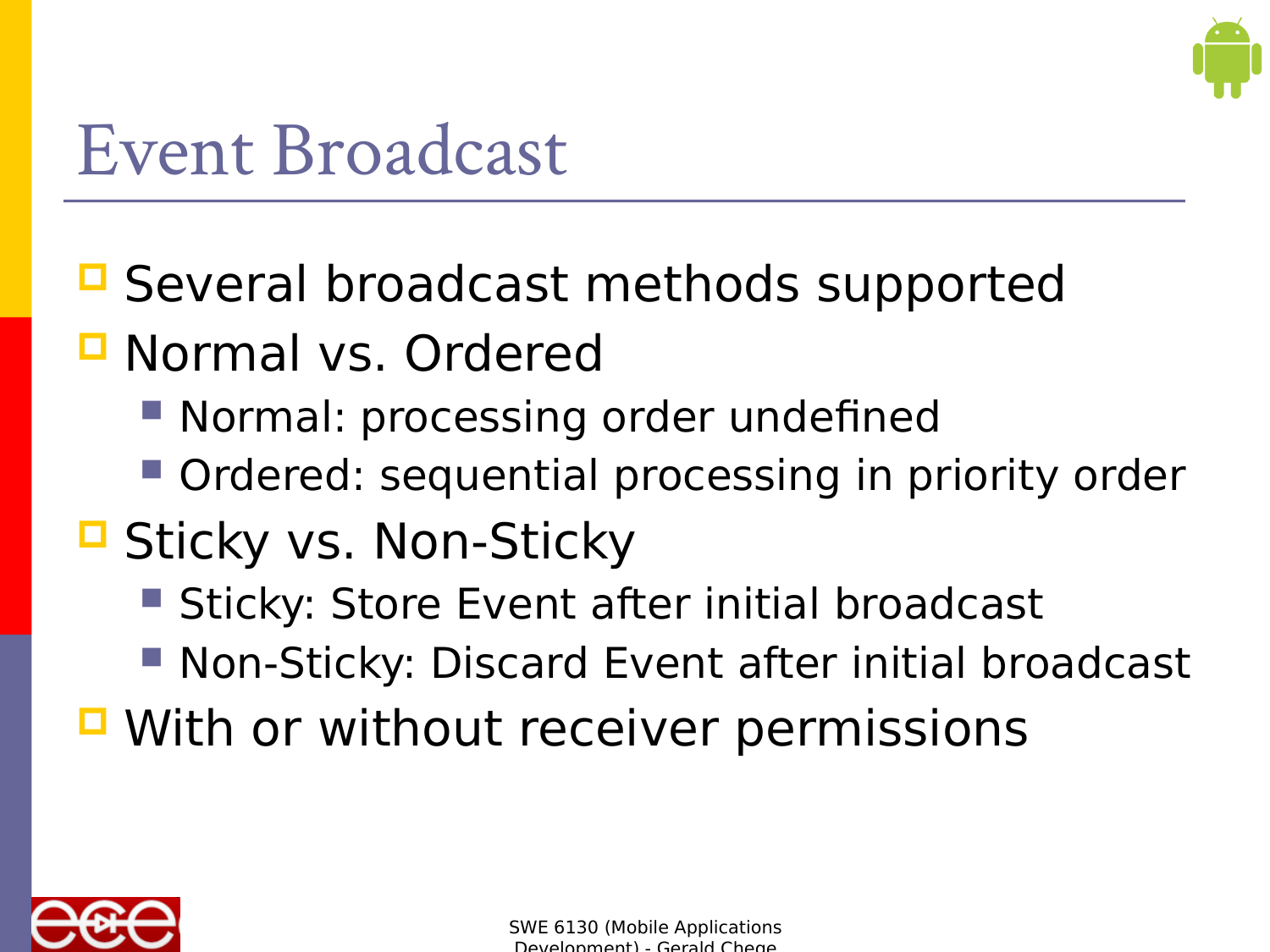

# Event Broadcast
Several broadcast methods supported
Normal vs. Ordered
Normal: processing order undefined
Ordered: sequential processing in priority order
Sticky vs. Non-Sticky
Sticky: Store Event after initial broadcast
Non-Sticky: Discard Event after initial broadcast
With or without receiver permissions

SWE 6130 (Mobile Applications Development) - Gerald Chege